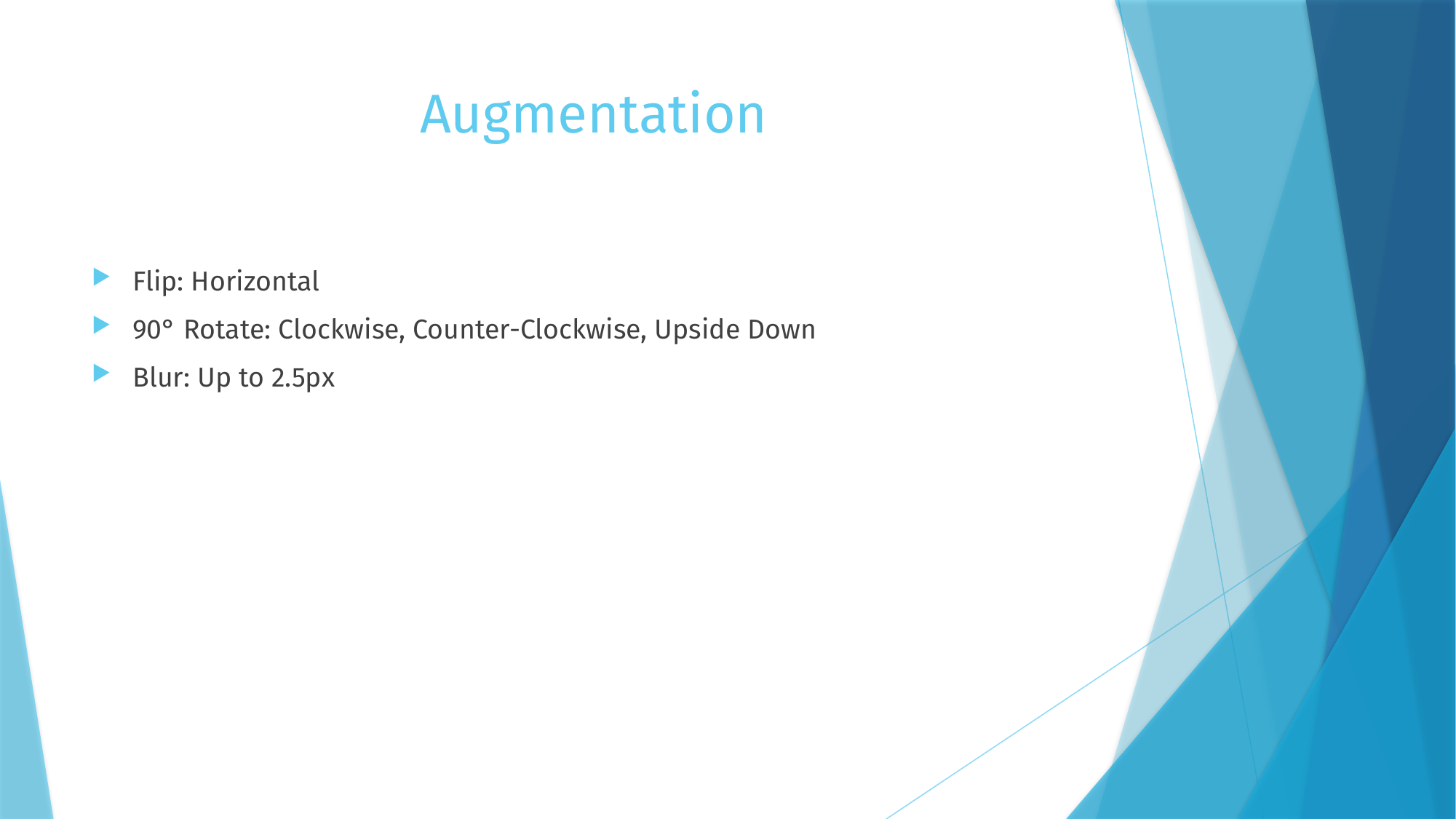

# Augmentation
Flip: Horizontal
90° Rotate: Clockwise, Counter-Clockwise, Upside Down
Blur: Up to 2.5px